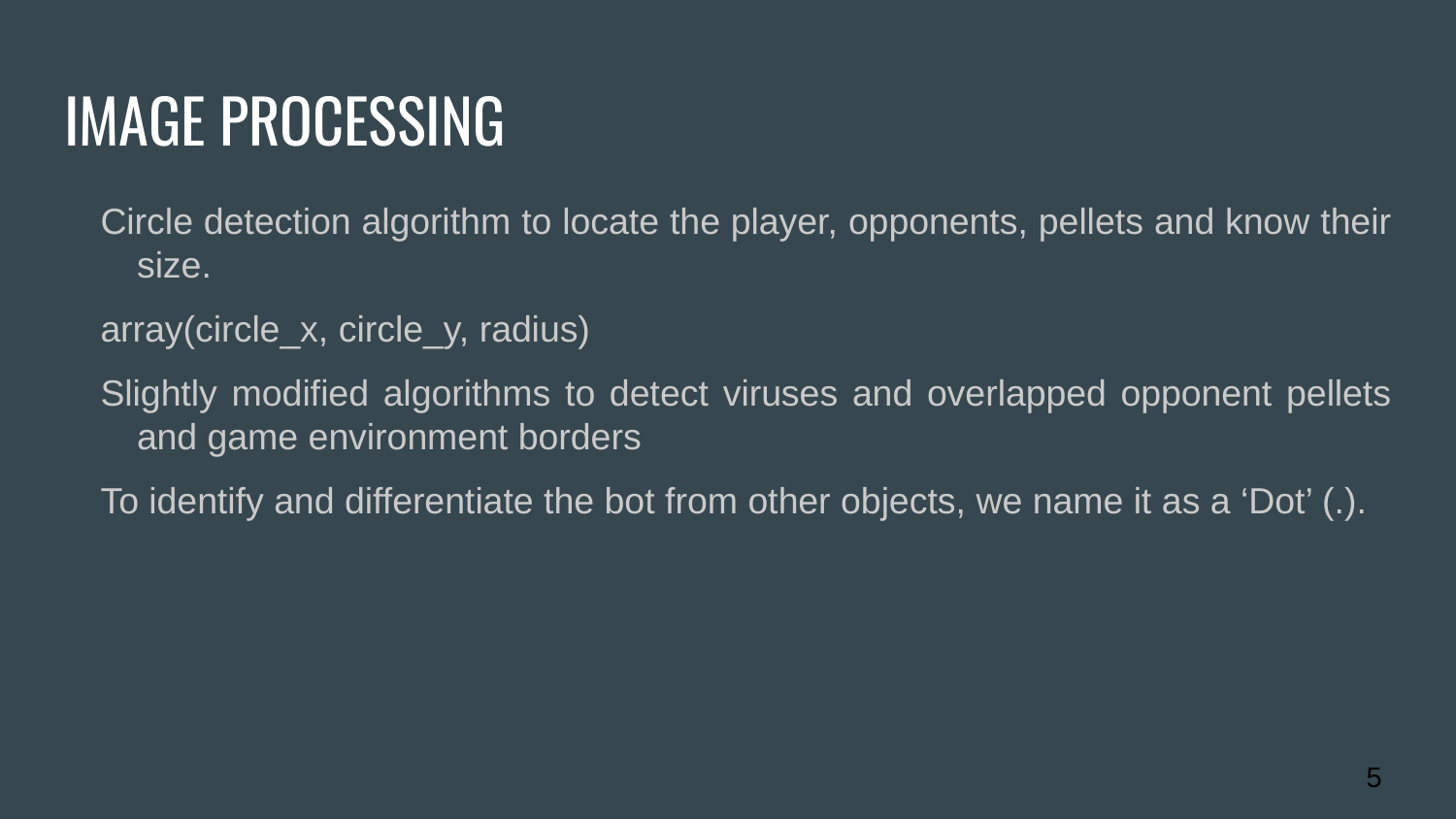

# IMAGE PROCESSING
Circle detection algorithm to locate the player, opponents, pellets and know their size.
array(circle_x, circle_y, radius)
Slightly modified algorithms to detect viruses and overlapped opponent pellets and game environment borders
To identify and differentiate the bot from other objects, we name it as a ‘Dot’ (.).
5